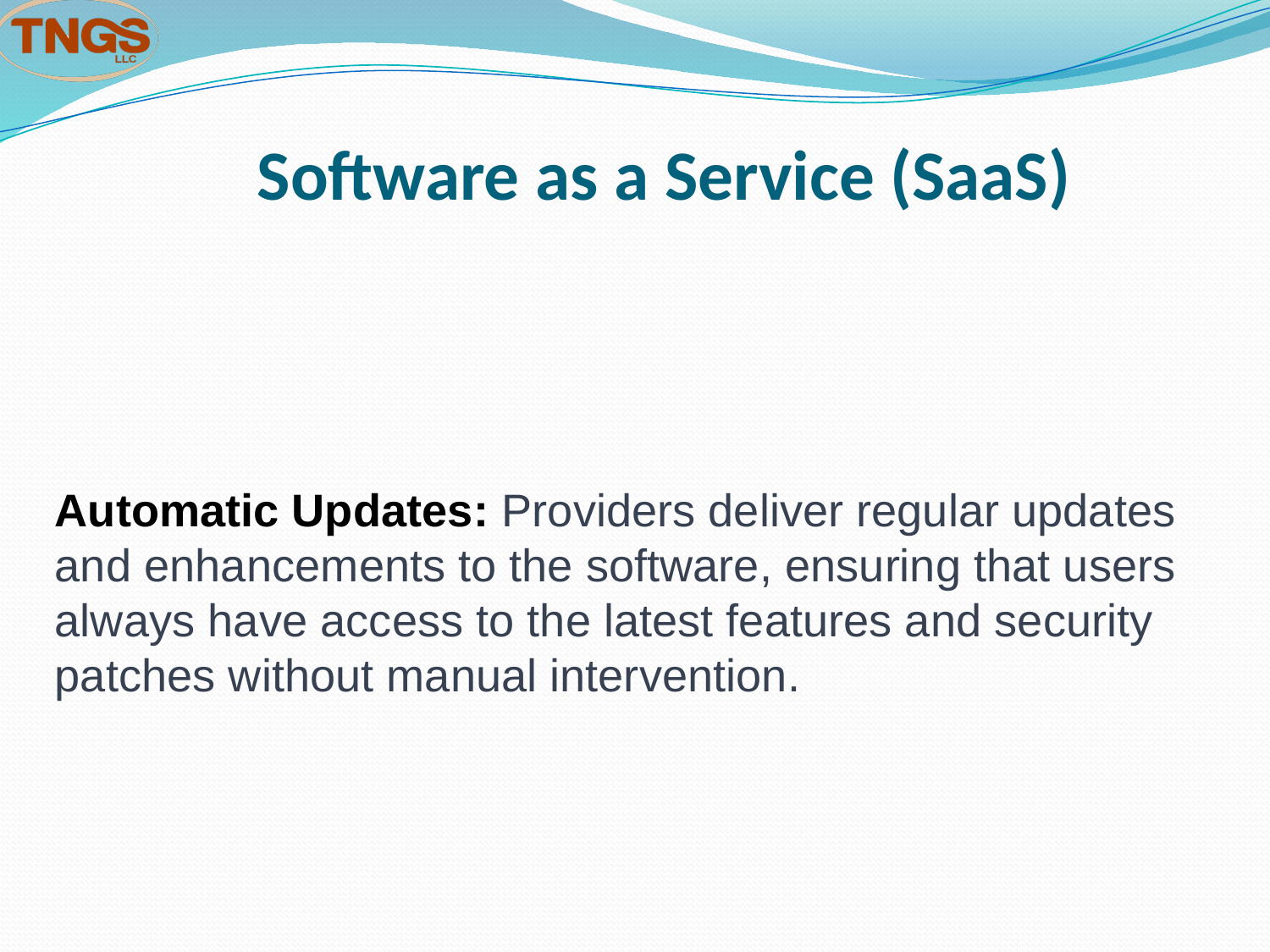

# Software as a Service (SaaS)
Automatic Updates: Providers deliver regular updates and enhancements to the software, ensuring that users always have access to the latest features and security patches without manual intervention.